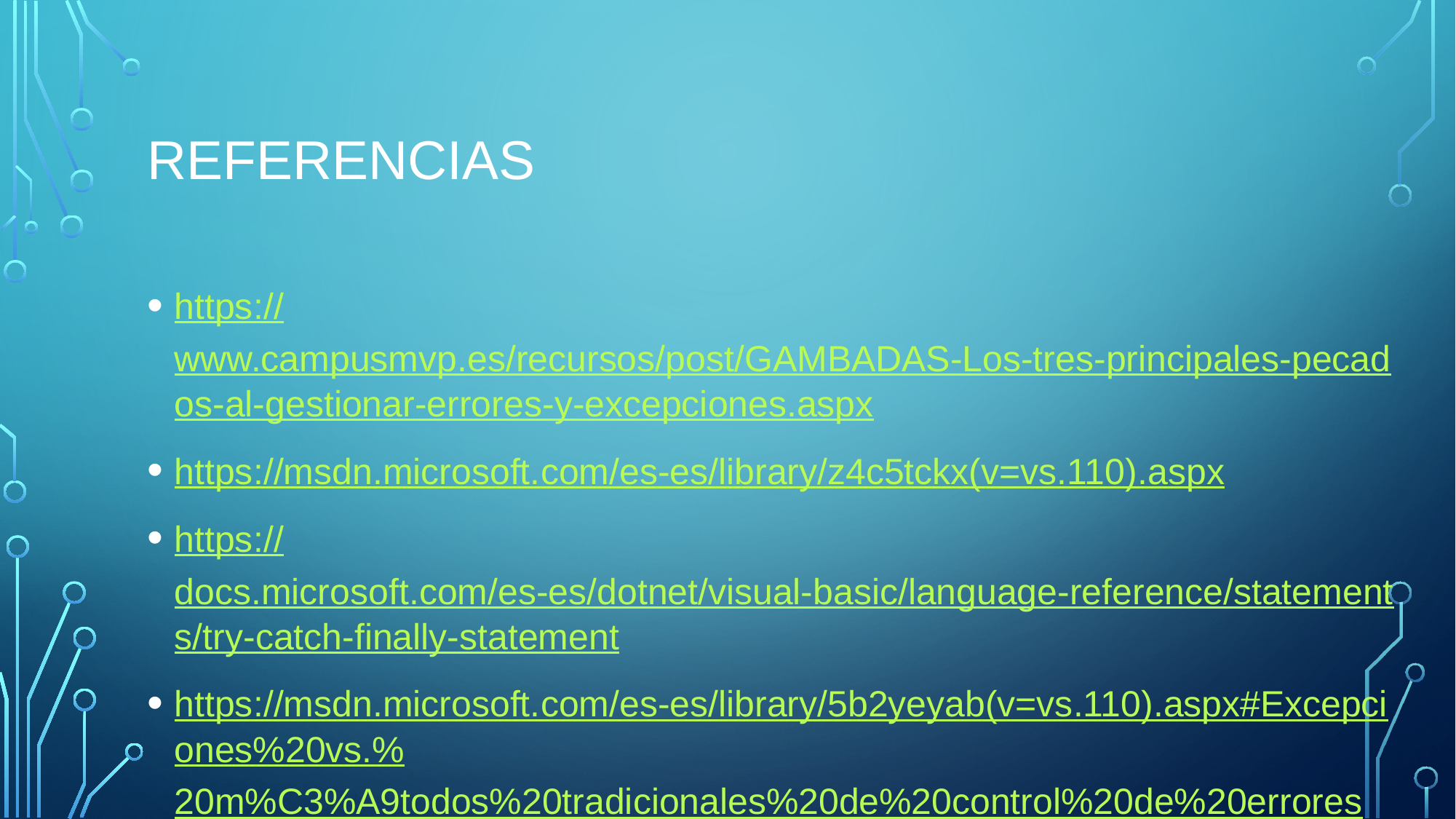

# Referencias
https://www.campusmvp.es/recursos/post/GAMBADAS-Los-tres-principales-pecados-al-gestionar-errores-y-excepciones.aspx
https://msdn.microsoft.com/es-es/library/z4c5tckx(v=vs.110).aspx
https://docs.microsoft.com/es-es/dotnet/visual-basic/language-reference/statements/try-catch-finally-statement
https://msdn.microsoft.com/es-es/library/5b2yeyab(v=vs.110).aspx#Excepciones%20vs.%20m%C3%A9todos%20tradicionales%20de%20control%20de%20errores
https://msdn.microsoft.com/es-es/library/system.exception(v=vs.110).aspx